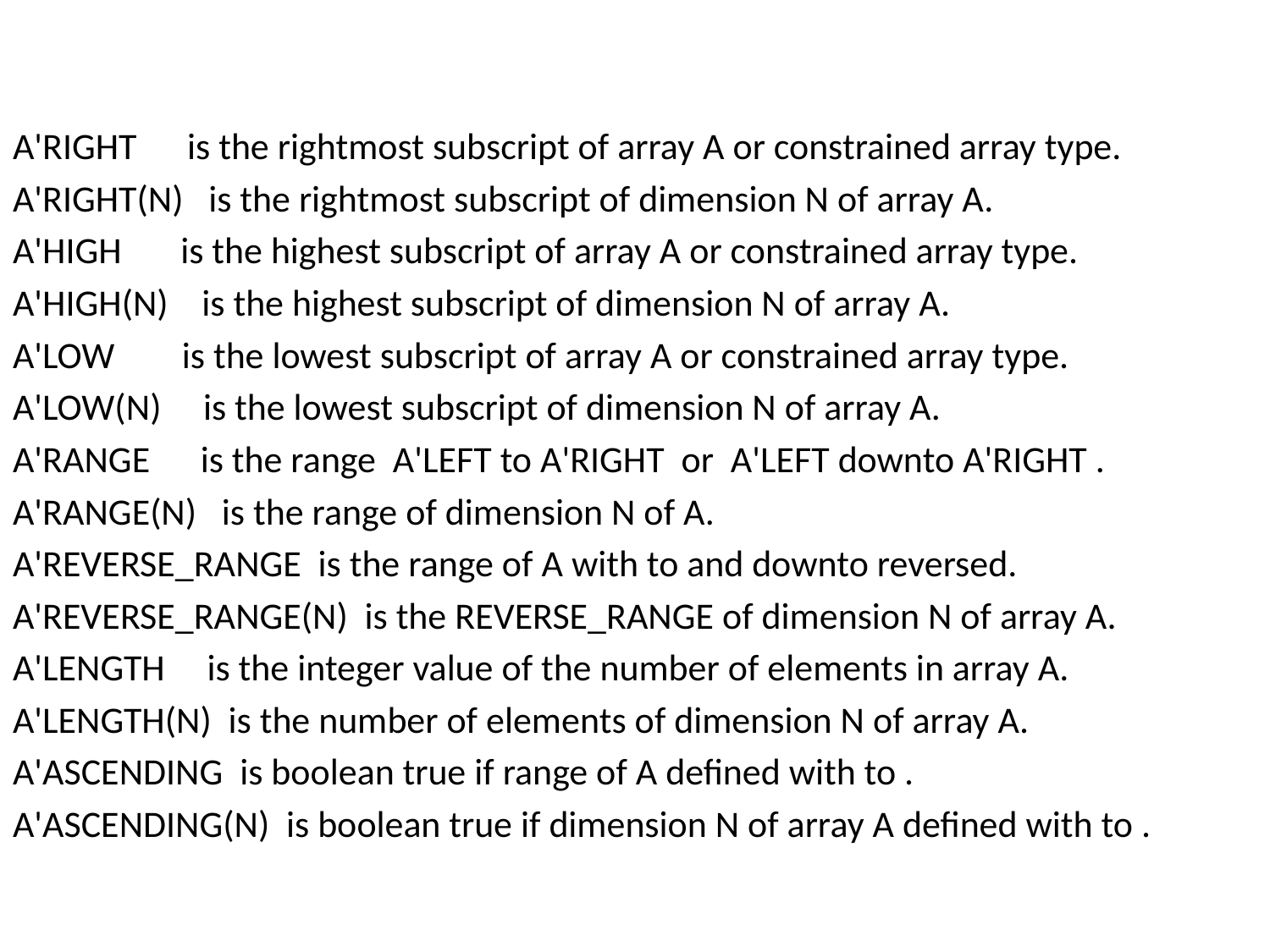

#
A'RIGHT      is the rightmost subscript of array A or constrained array type.
A'RIGHT(N)   is the rightmost subscript of dimension N of array A.
A'HIGH       is the highest subscript of array A or constrained array type.
A'HIGH(N)    is the highest subscript of dimension N of array A.
A'LOW        is the lowest subscript of array A or constrained array type.
A'LOW(N)     is the lowest subscript of dimension N of array A.
A'RANGE      is the range  A'LEFT to A'RIGHT  or  A'LEFT downto A'RIGHT .
A'RANGE(N)   is the range of dimension N of A.
A'REVERSE_RANGE  is the range of A with to and downto reversed.
A'REVERSE_RANGE(N)  is the REVERSE_RANGE of dimension N of array A.
A'LENGTH     is the integer value of the number of elements in array A.
A'LENGTH(N)  is the number of elements of dimension N of array A.
A'ASCENDING  is boolean true if range of A defined with to .
A'ASCENDING(N)  is boolean true if dimension N of array A defined with to .